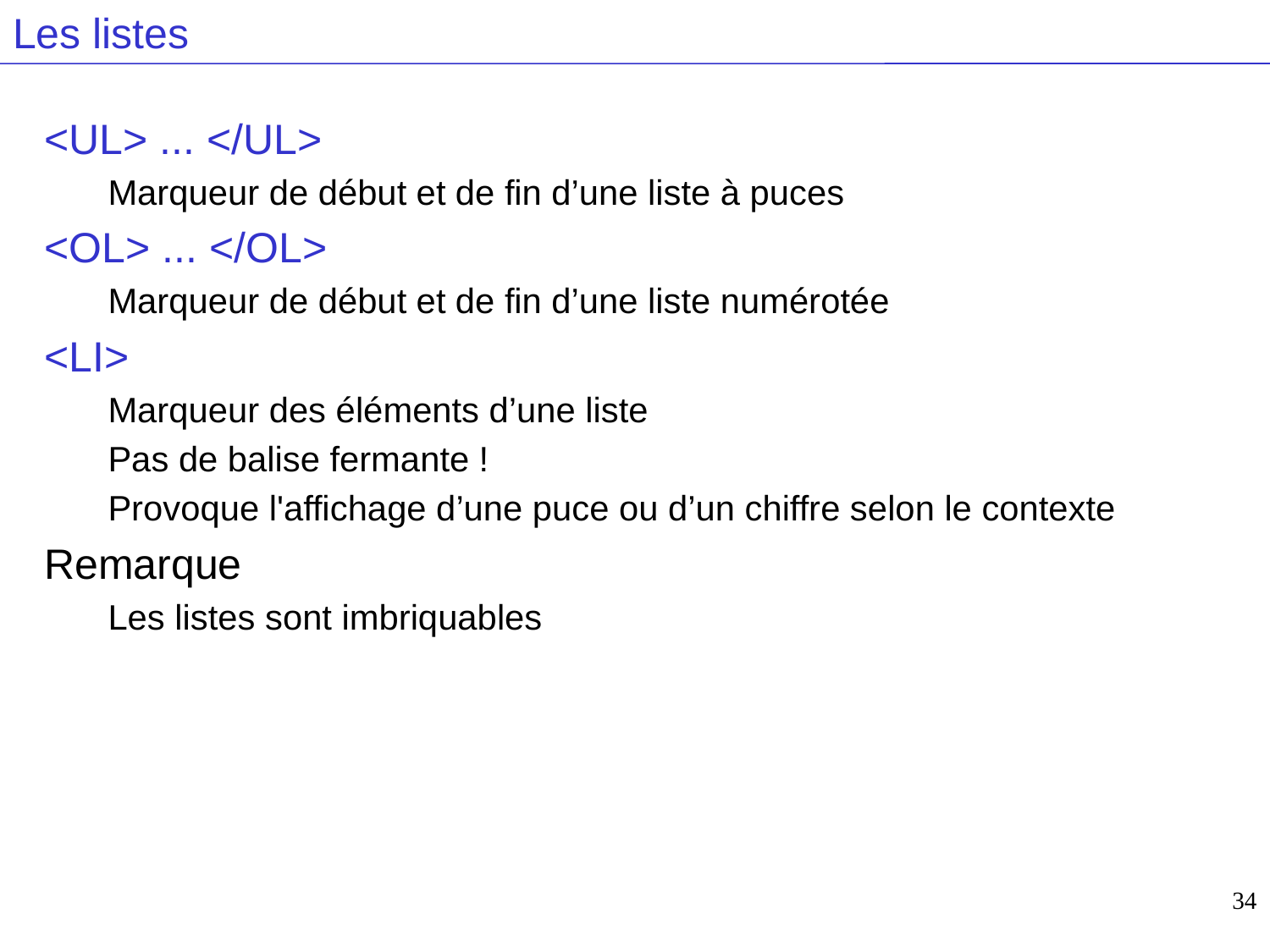

# Les listes
<UL> ... </UL>
Marqueur de début et de fin d’une liste à puces
<OL> ... </OL>
Marqueur de début et de fin d’une liste numérotée
<LI>
Marqueur des éléments d’une liste
Pas de balise fermante !
Provoque l'affichage d’une puce ou d’un chiffre selon le contexte
Remarque
Les listes sont imbriquables
34